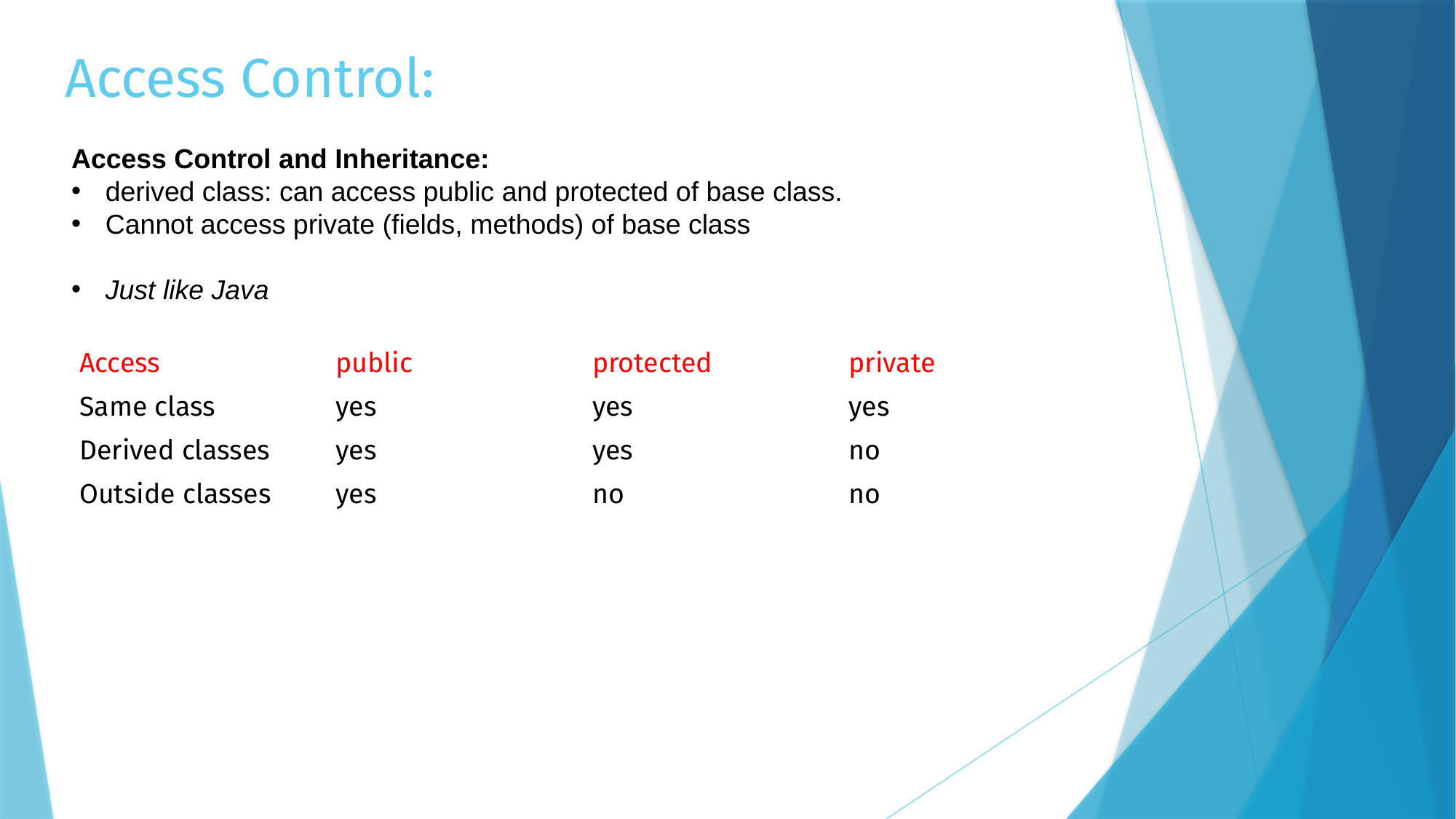

# Access Control:
Access Control and Inheritance:
derived class: can access public and protected of base class.
Cannot access private (fields, methods) of base class

Just like Java

| Access | public | protected | private |
| --- | --- | --- | --- |
| Same class | yes | yes | yes |
| Derived classes | yes | yes | no |
| Outside classes | yes | no | no |